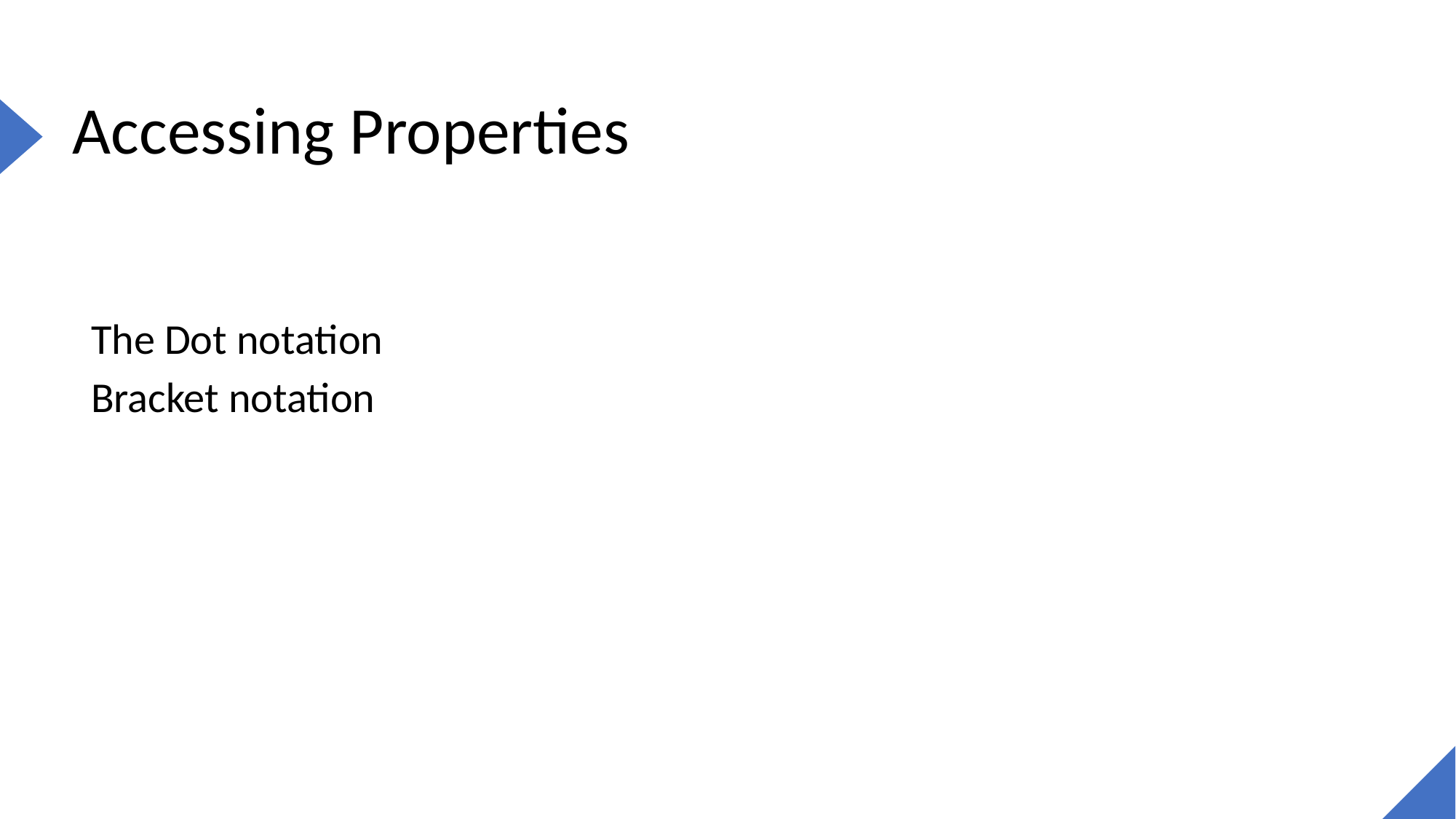

# Accessing Properties
The Dot notation
Bracket notation